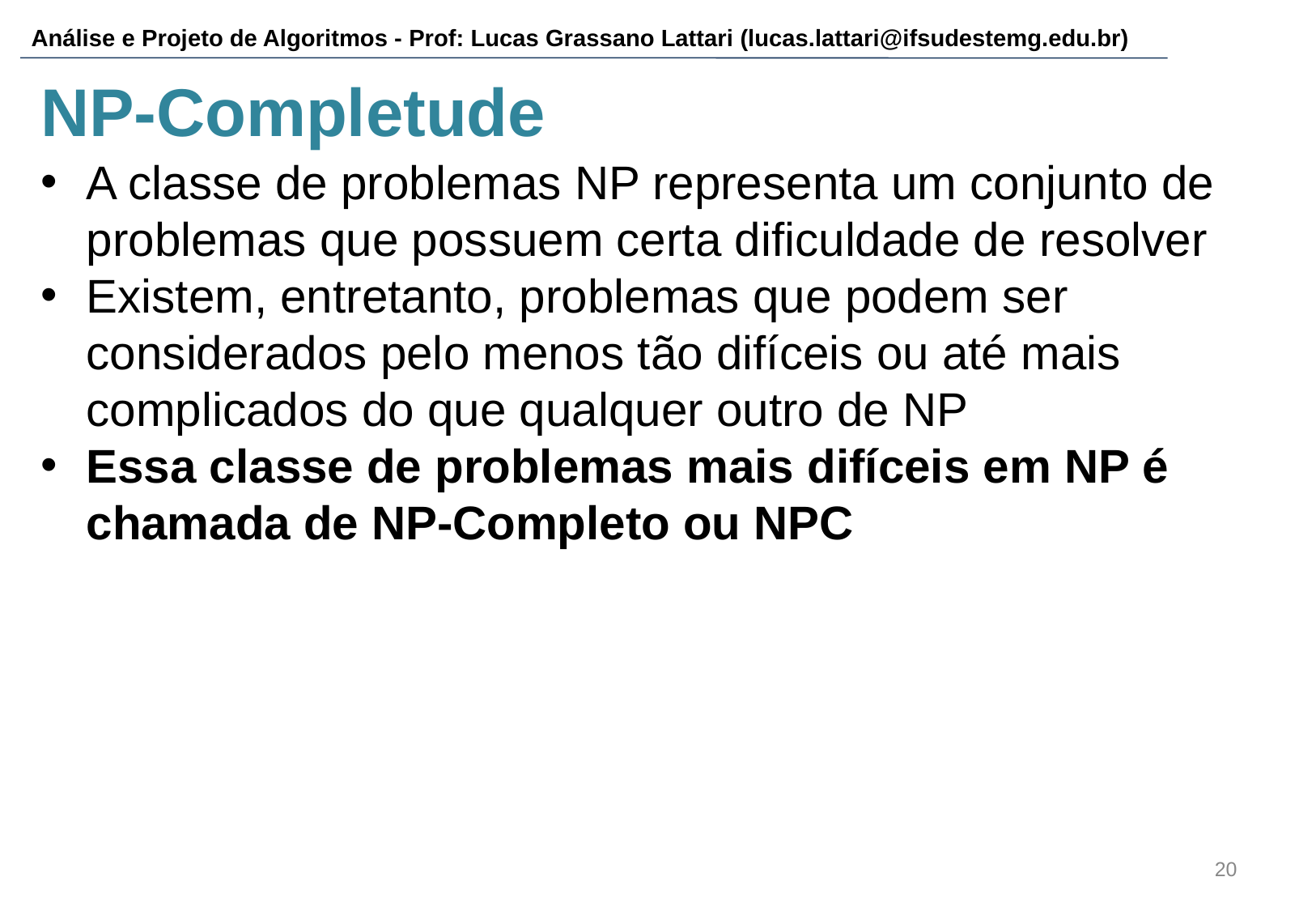

# NP-Completude
A classe de problemas NP representa um conjunto de problemas que possuem certa dificuldade de resolver
Existem, entretanto, problemas que podem ser considerados pelo menos tão difíceis ou até mais complicados do que qualquer outro de NP
Essa classe de problemas mais difíceis em NP é chamada de NP-Completo ou NPC

20